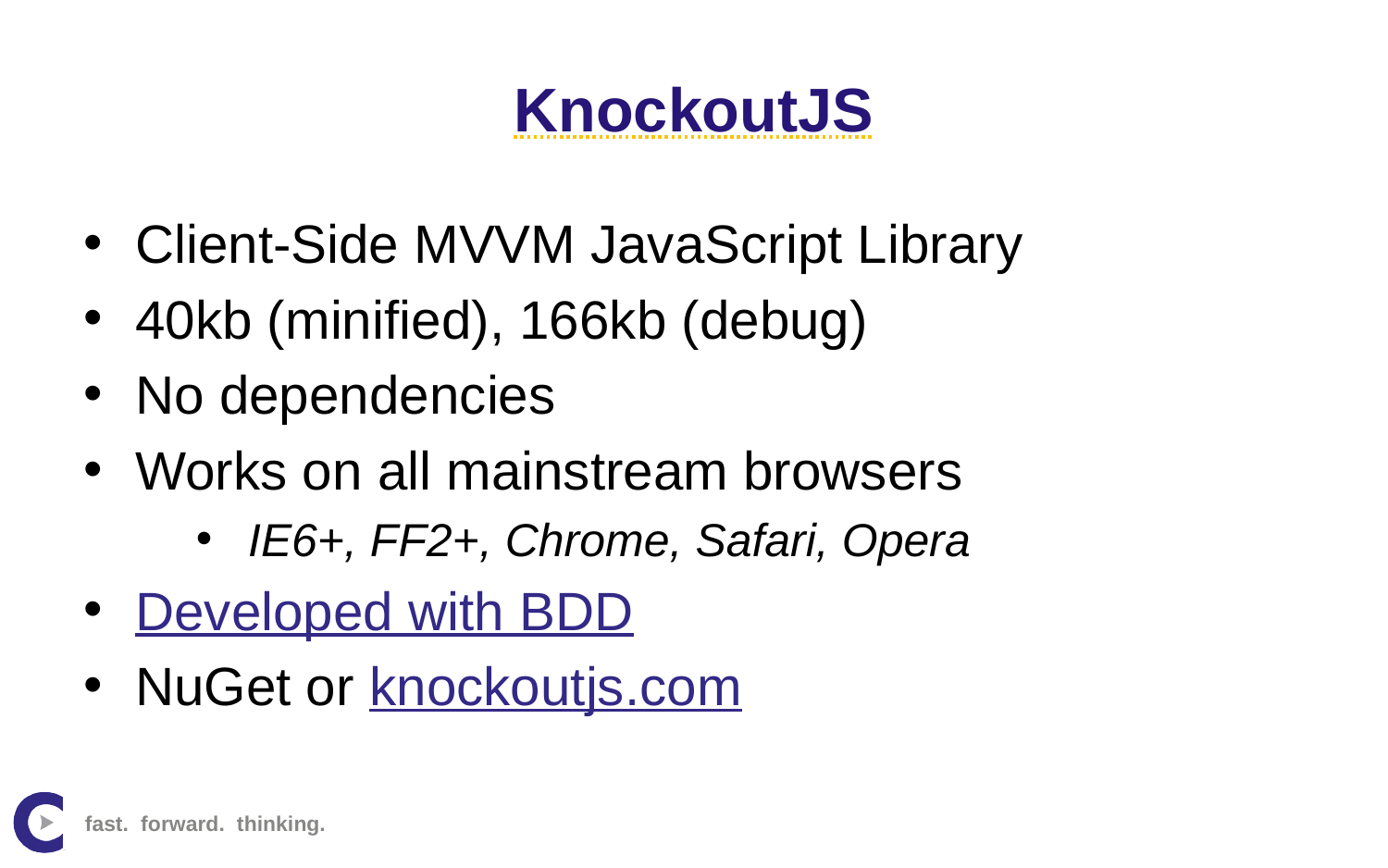

# KnockoutJS
Client-Side MVVM JavaScript Library
40kb (minified), 166kb (debug)
No dependencies
Works on all mainstream browsers
IE6+, FF2+, Chrome, Safari, Opera
Developed with BDD
NuGet or knockoutjs.com

fast.  forward.  thinking.